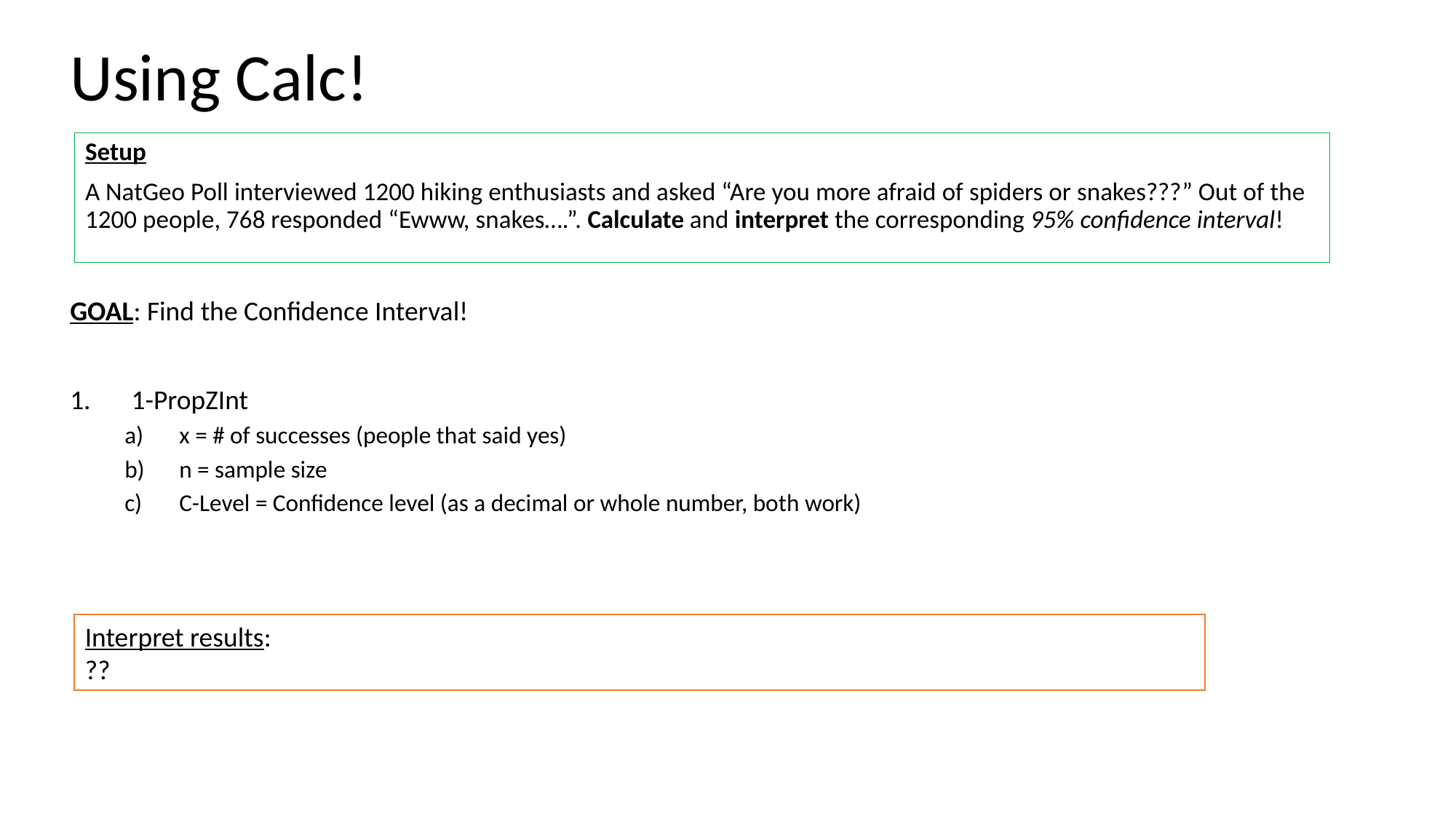

# Using Calc!
Setup
A NatGeo Poll interviewed 1200 hiking enthusiasts and asked “Are you more afraid of spiders or snakes???” Out of the 1200 people, 768 responded “Ewww, snakes….”. Calculate and interpret the corresponding 95% confidence interval!
GOAL: Find the Confidence Interval!

1-PropZInt
x = # of successes (people that said yes)
n = sample size
C-Level = Confidence level (as a decimal or whole number, both work)
Interpret results:
??